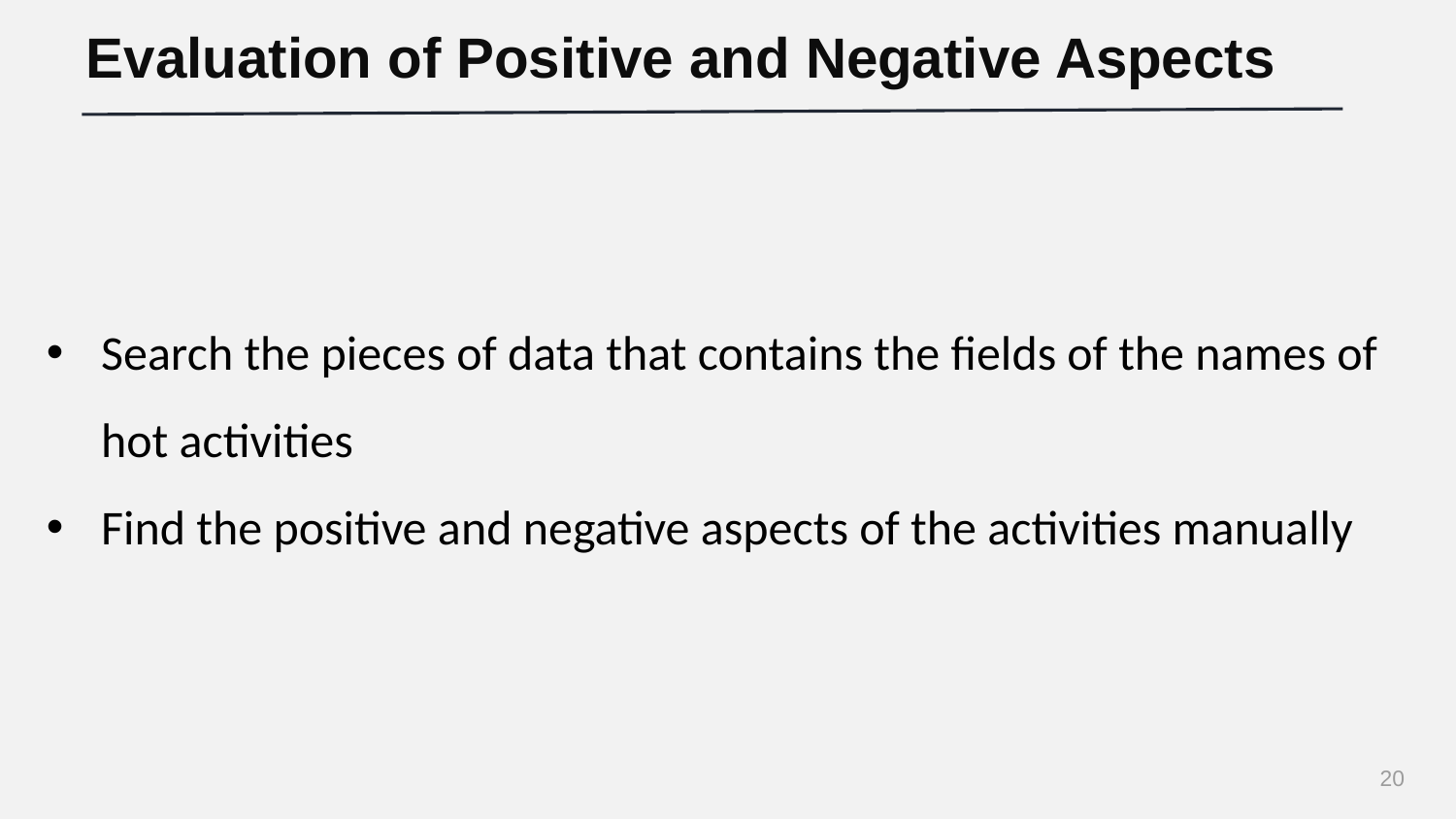

Evaluation of Positive and Negative Aspects
Search the pieces of data that contains the fields of the names of hot activities
Find the positive and negative aspects of the activities manually
20